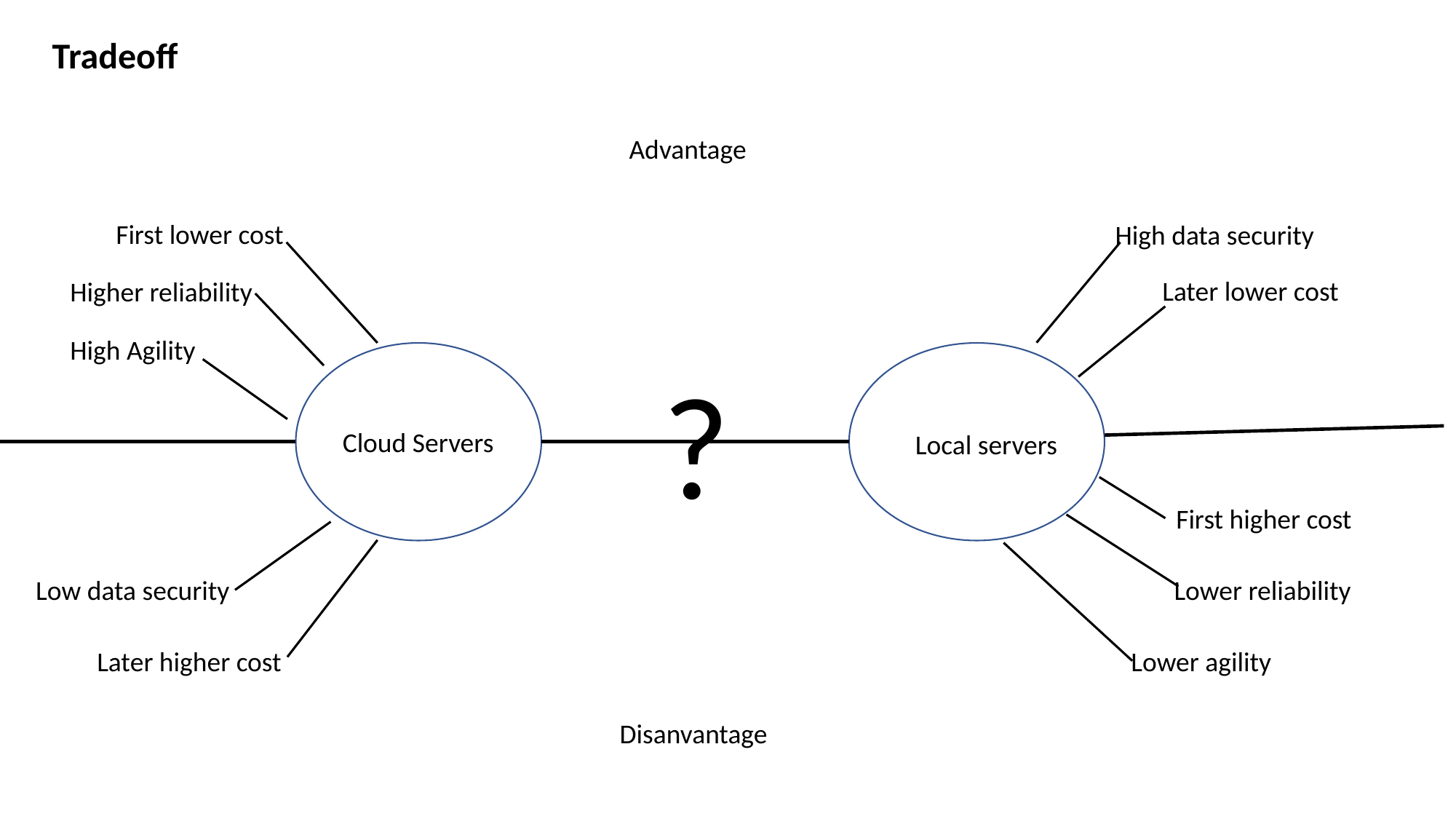

Tradeoff
Advantage
First lower cost
High data security
Later lower cost
Higher reliability
High Agility
re

?
Cloud Servers
Local servers
First higher cost
Low data security
Lower reliability
Later higher cost
Lower agility
Disanvantage